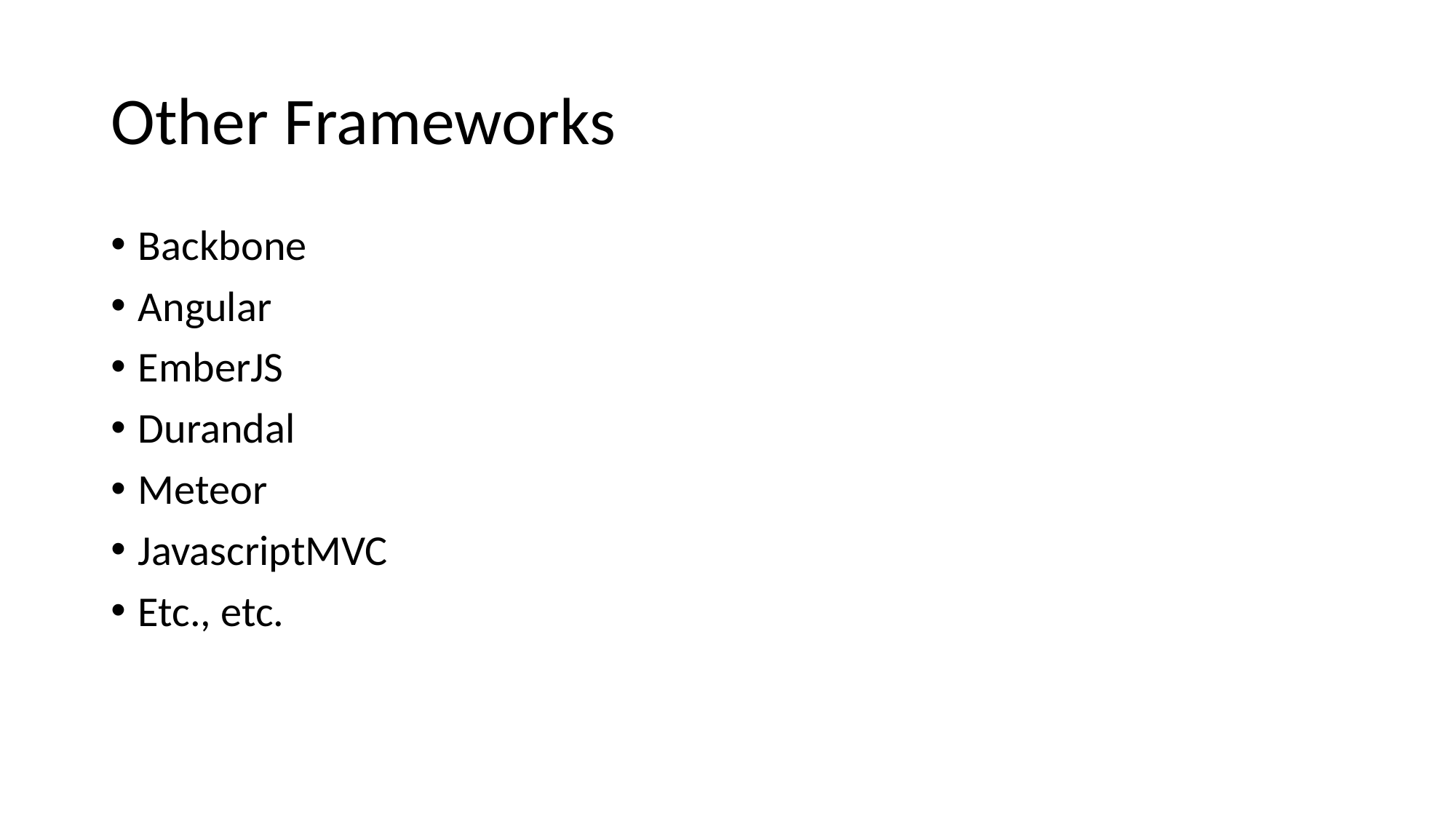

# Other Frameworks
Backbone
Angular
EmberJS
Durandal
Meteor
JavascriptMVC
Etc., etc.